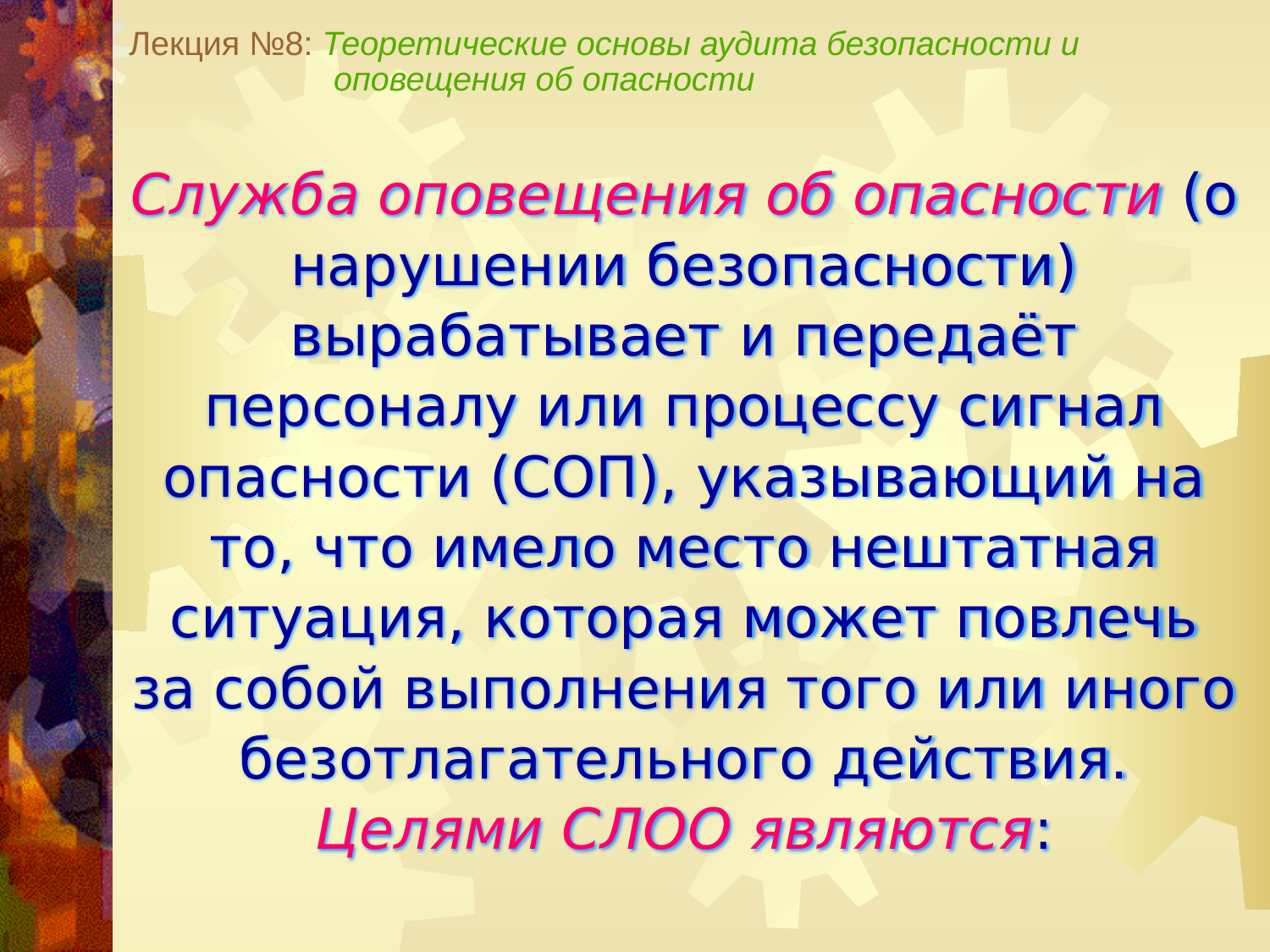

Лекция №8: Теоретические основы аудита безопасности и
                        оповещения об опасности
Служба оповещения об опасности (о нарушении безопасности) вырабатывает и передаёт персоналу или процессу сигнал опасности (СОП), указывающий на то, что имело место нештатная ситуация, которая может повлечь за собой выполнения того или иного безотлагательного действия. Целями СЛОО являются: